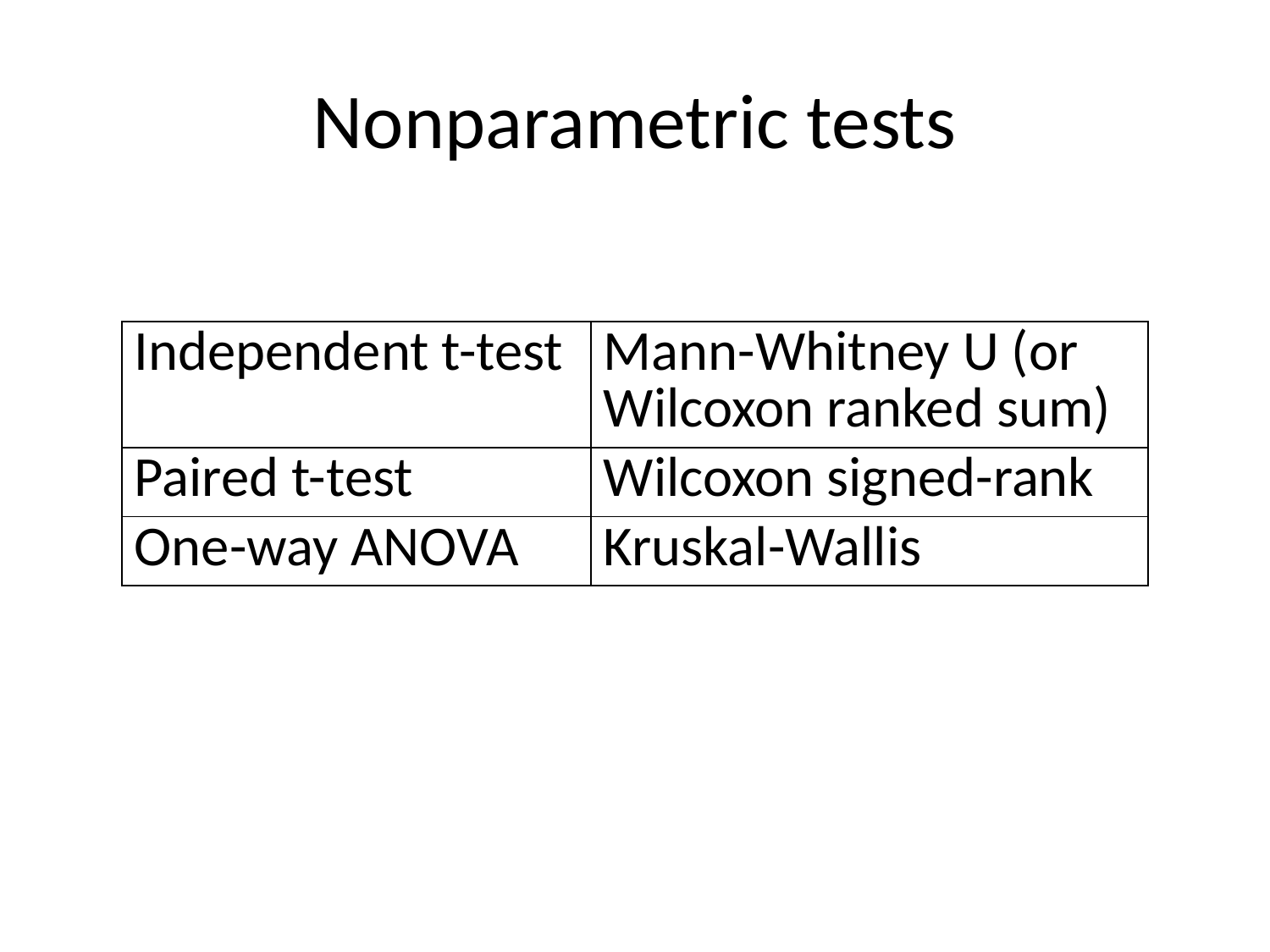

# Nonparametric tests
| Independent t-test | Mann-Whitney U (or Wilcoxon ranked sum) |
| --- | --- |
| Paired t-test | Wilcoxon signed-rank |
| One-way ANOVA | Kruskal-Wallis |